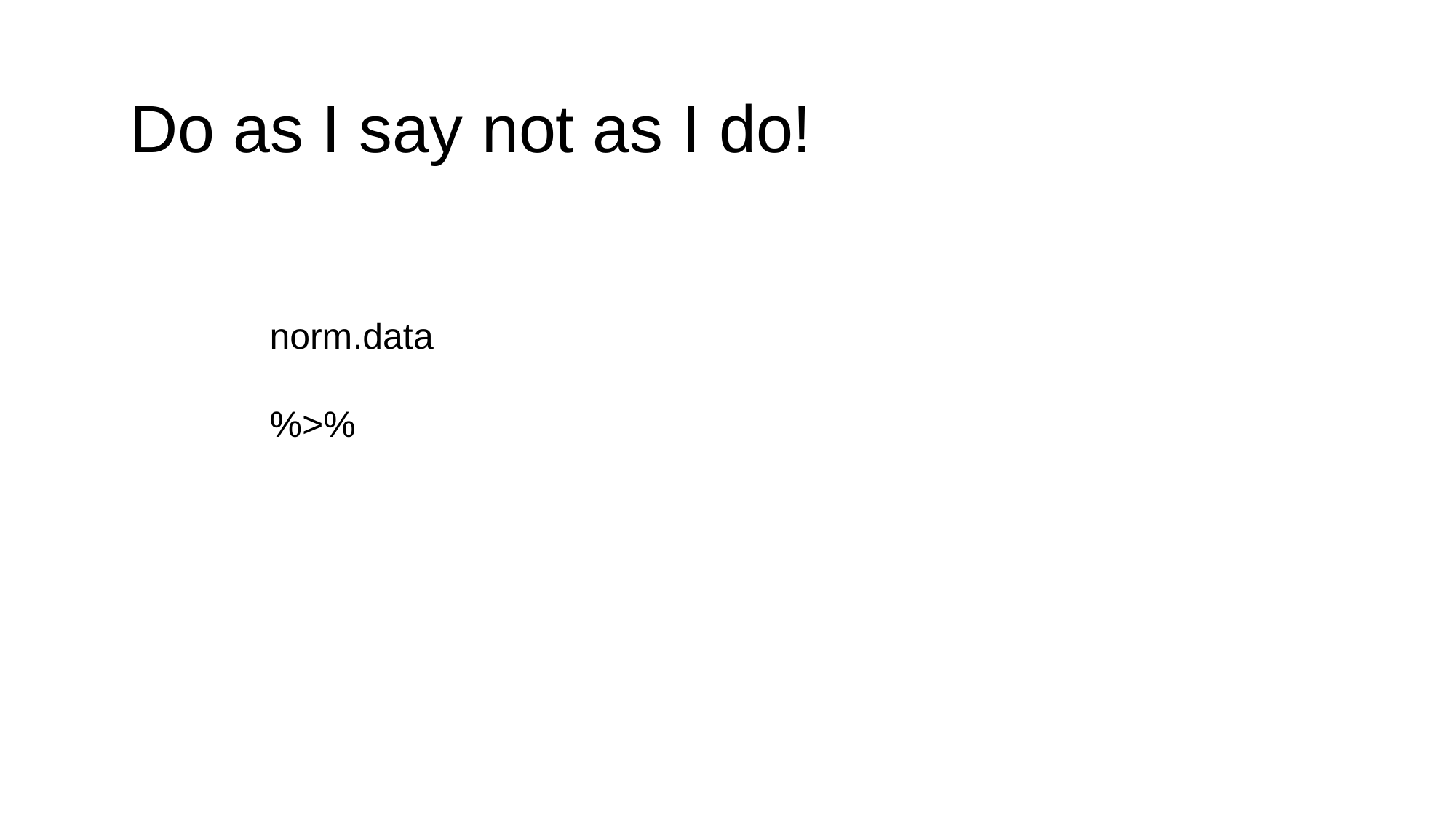

Do as I say not as I do!
norm.data

%>%